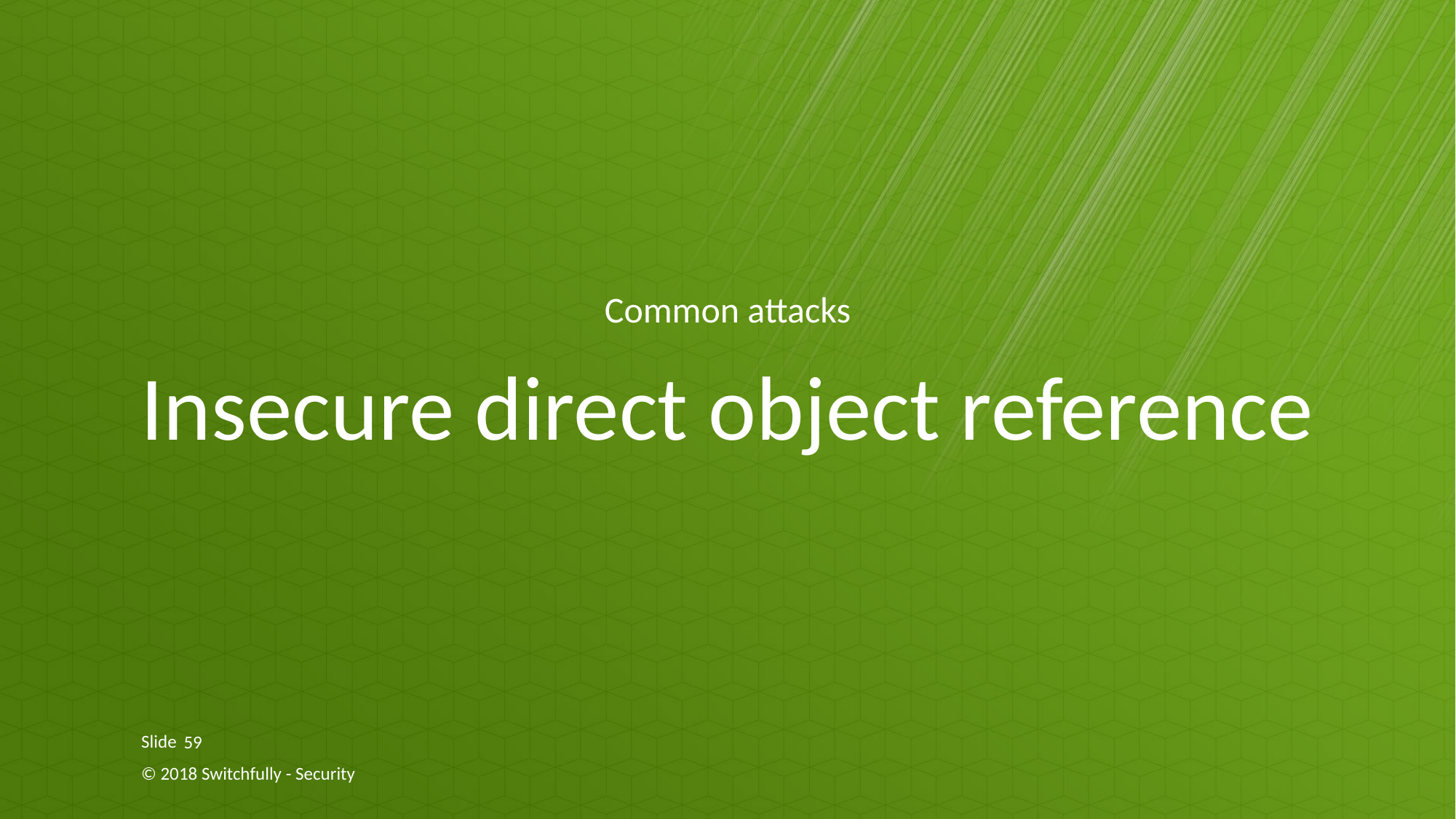

Common attacks
# Insecure direct object reference
59
© 2018 Switchfully - Security